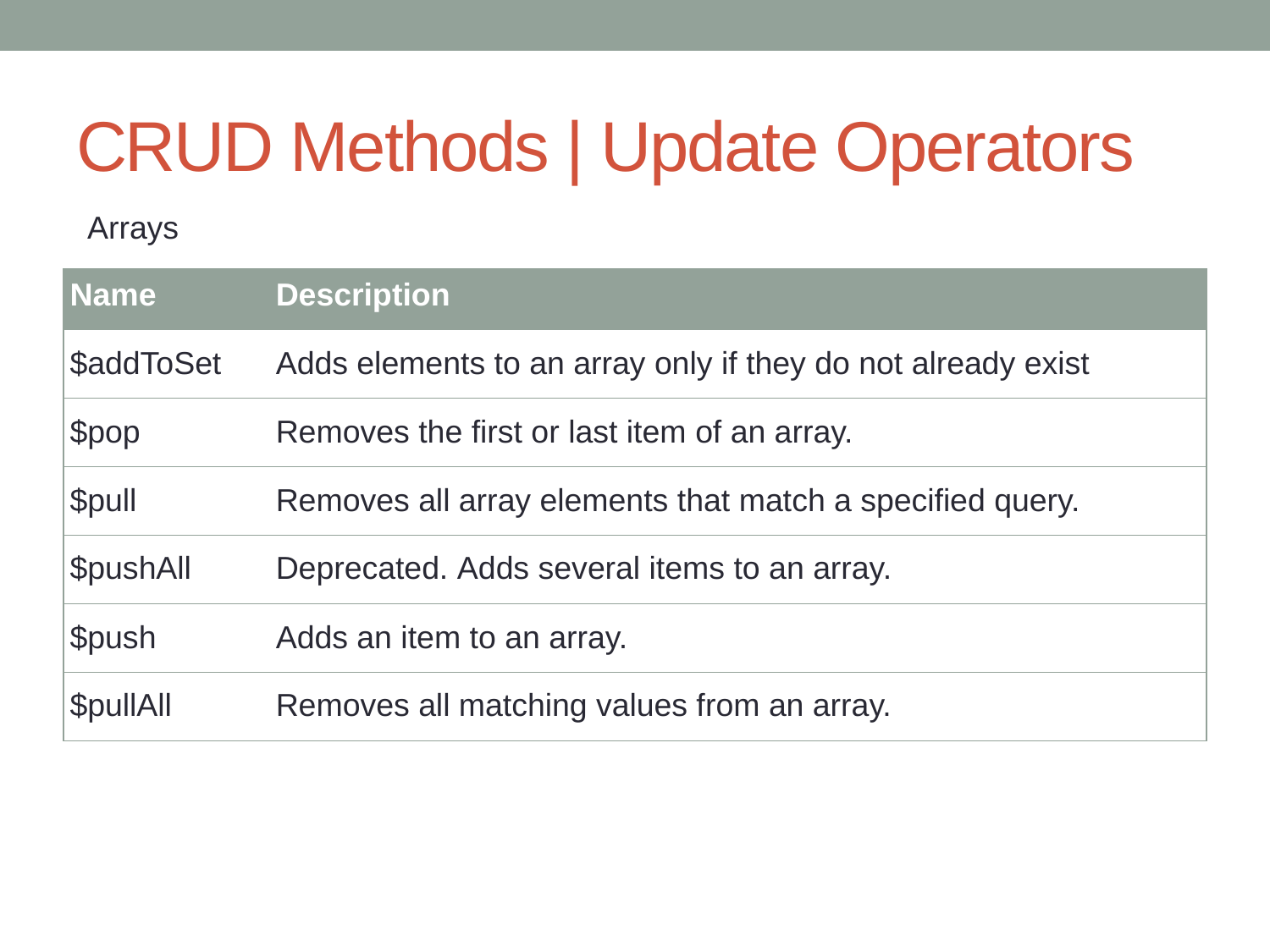

# CRUD Methods | Update Operators
Arrays
| Name | Description |
| --- | --- |
| $addToSet | Adds elements to an array only if they do not already exist |
| $pop | Removes the first or last item of an array. |
| $pull | Removes all array elements that match a specified query. |
| $pushAll | Deprecated. Adds several items to an array. |
| $push | Adds an item to an array. |
| $pullAll | Removes all matching values from an array. |